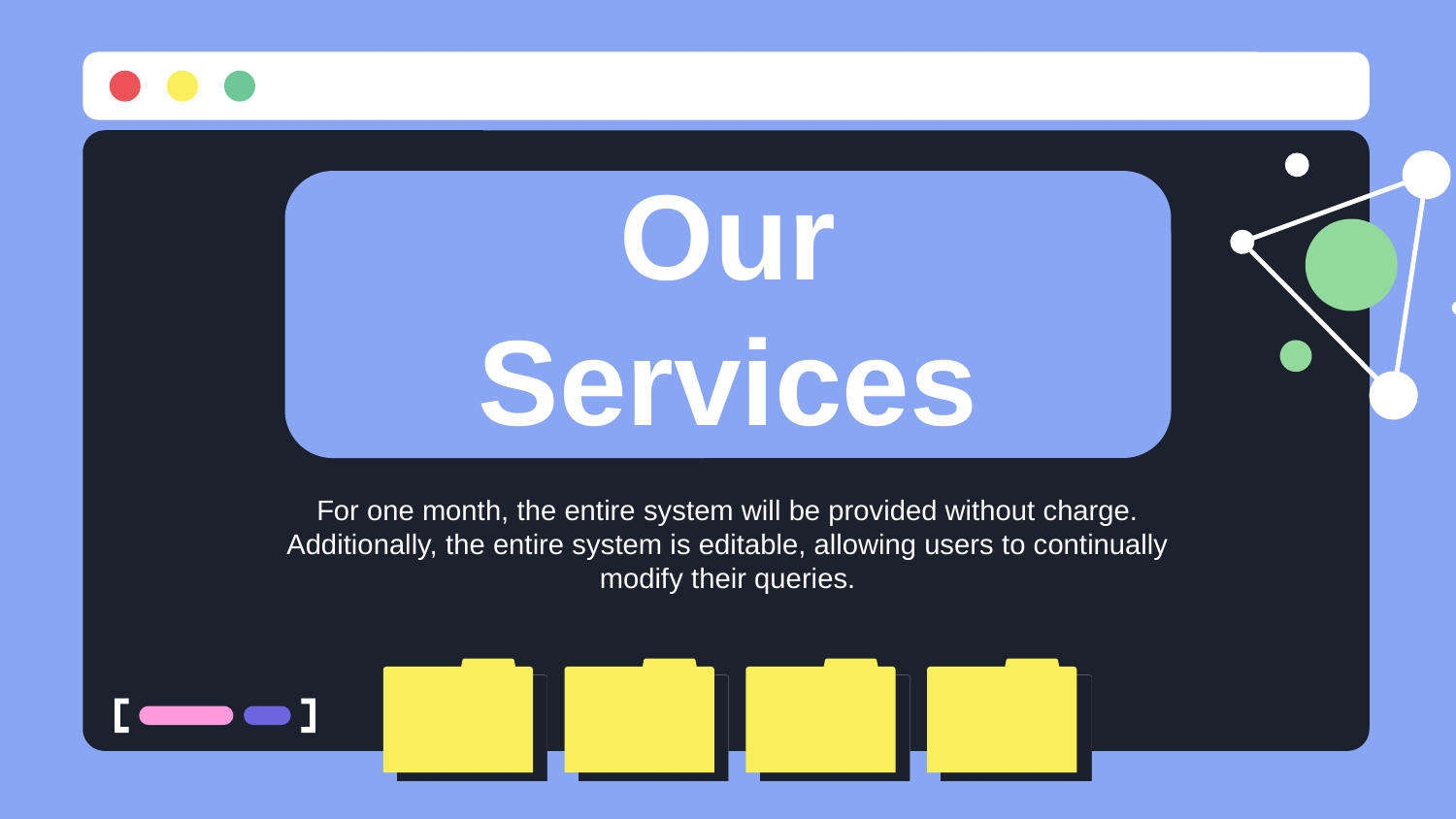

# Our Services
For one month, the entire system will be provided without charge. Additionally, the entire system is editable, allowing users to continually modify their queries.